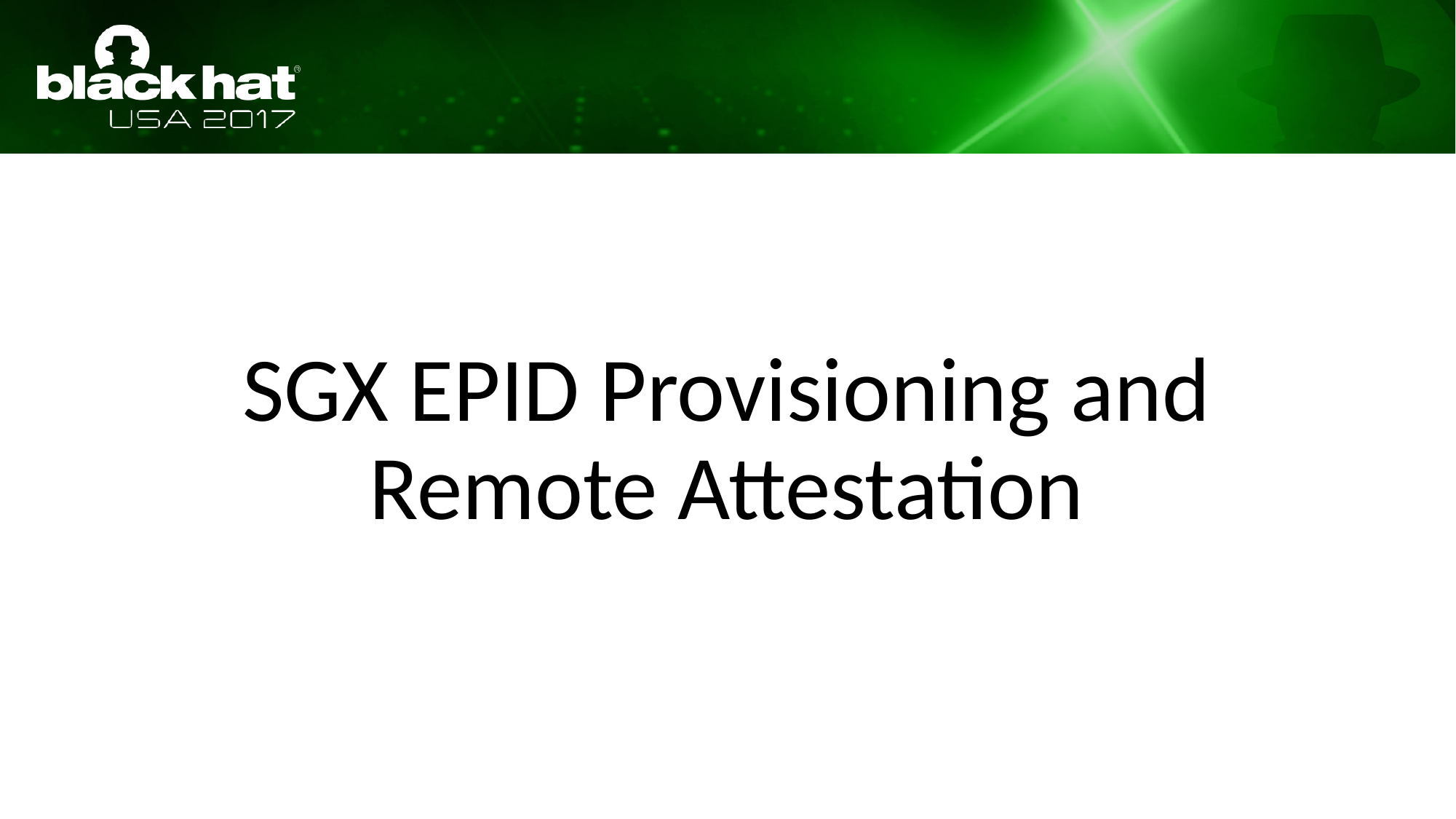

# SGX EPID Provisioning and Remote Attestation